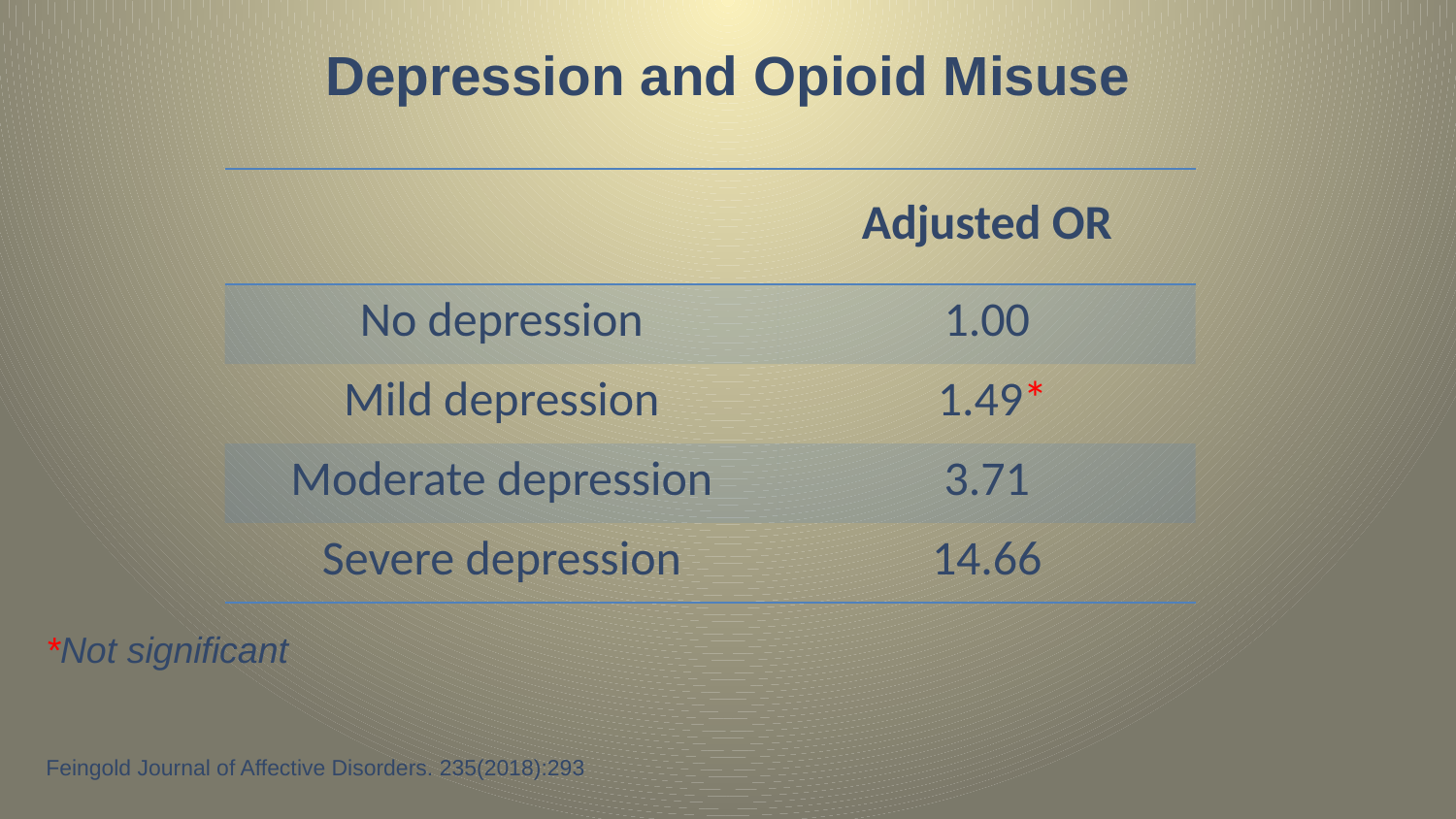

# Depression and Opioid Misuse
|  | Adjusted OR |
| --- | --- |
| No depression | 1.00 |
| Mild depression | 1.49\* |
| Moderate depression | 3.71 |
| Severe depression | 14.66 |
*Not significant

Feingold Journal of Affective Disorders. 235(2018):293